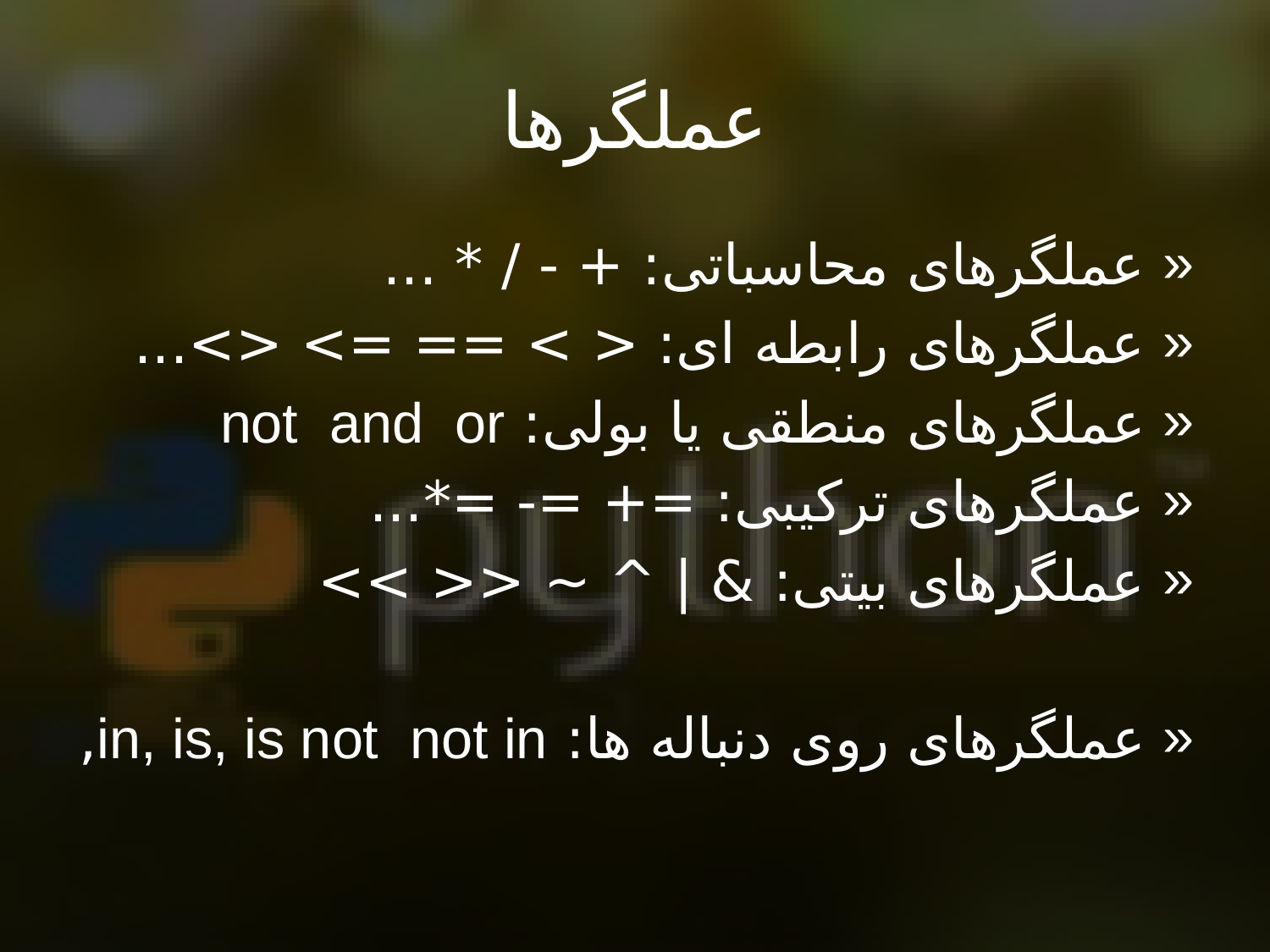

# عملگرها
عملگرهای محاسباتی: + - / * ...
عملگرهای رابطه ای: < > == => <>...
عملگرهای منطقی یا بولی: not  and  or
عملگرهای ترکیبی: =+ =- =*...
عملگرهای بیتی: & | ^ ~ << >>

عملگرهای روی دنباله ها: in, is, is not  not in,